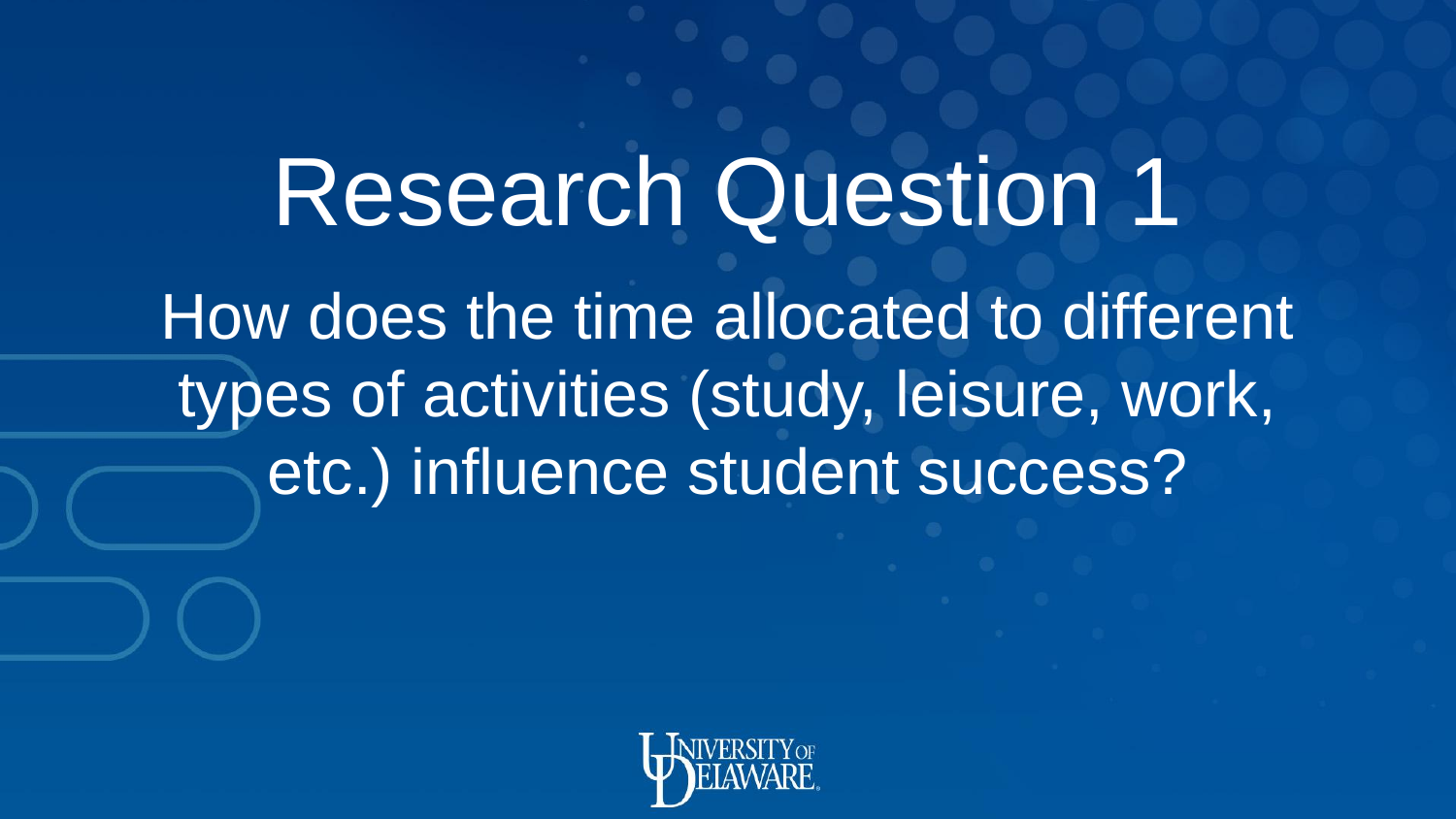

Research Question 1
How does the time allocated to different types of activities (study, leisure, work, etc.) influence student success?